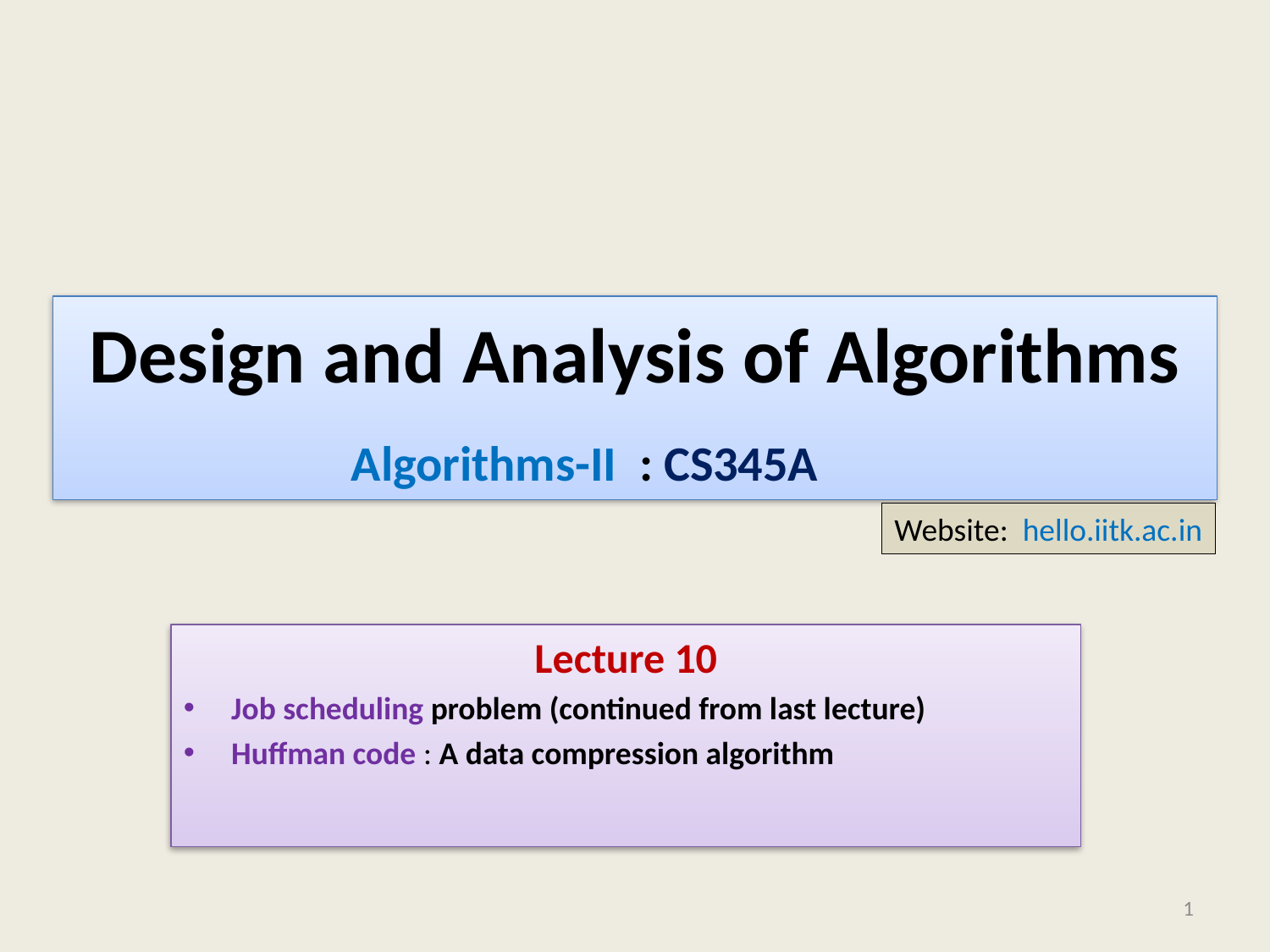

# Design and Analysis of Algorithms
Algorithms-II  : CS345A
Website:  hello.iitk.ac.in
Lecture 10
Job scheduling problem (continued from last lecture)
Huffman code : A data compression algorithm
1